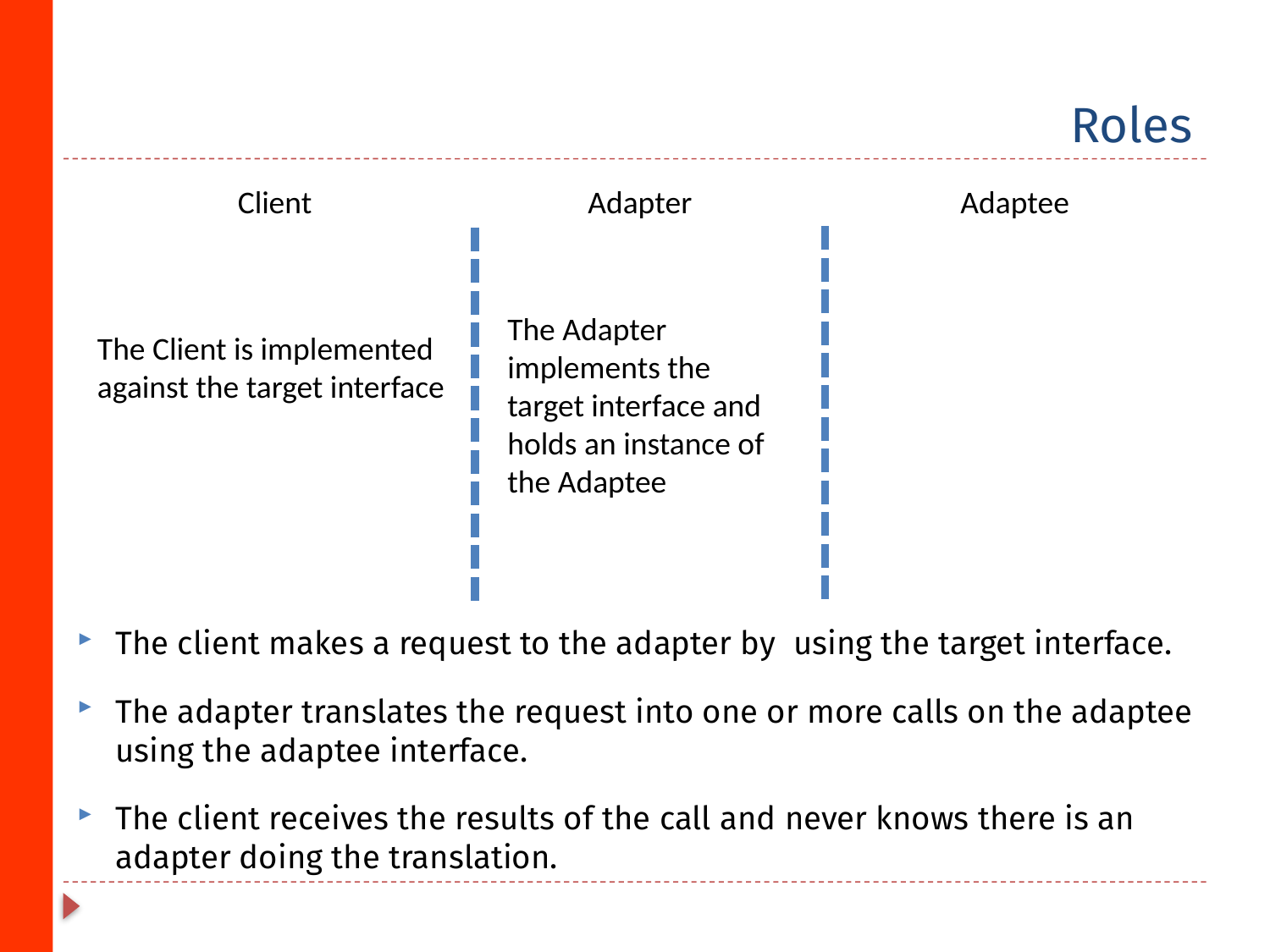

# Roles
Client
Adapter
Adaptee
The Adapter implements the
target interface and holds an instance of the Adaptee
The Client is implemented
against the target interface
The client makes a request to the adapter by  using the target interface.
The adapter translates the request into one or more calls on the adaptee using the adaptee interface.
The client receives the results of the call and never knows there is an adapter doing the translation.